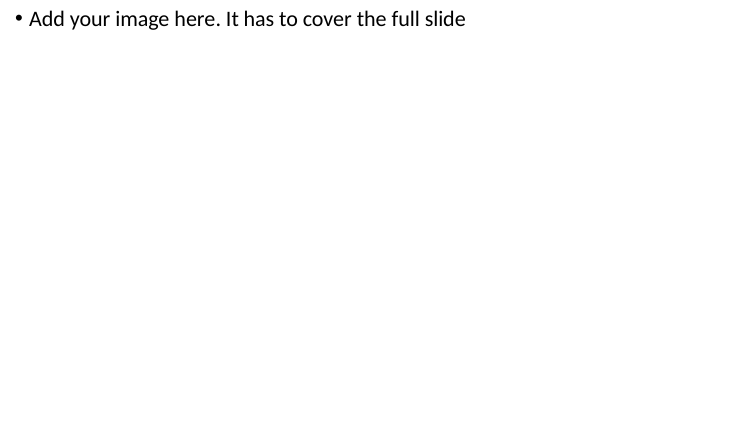

Add your image here. It has to cover the full slide